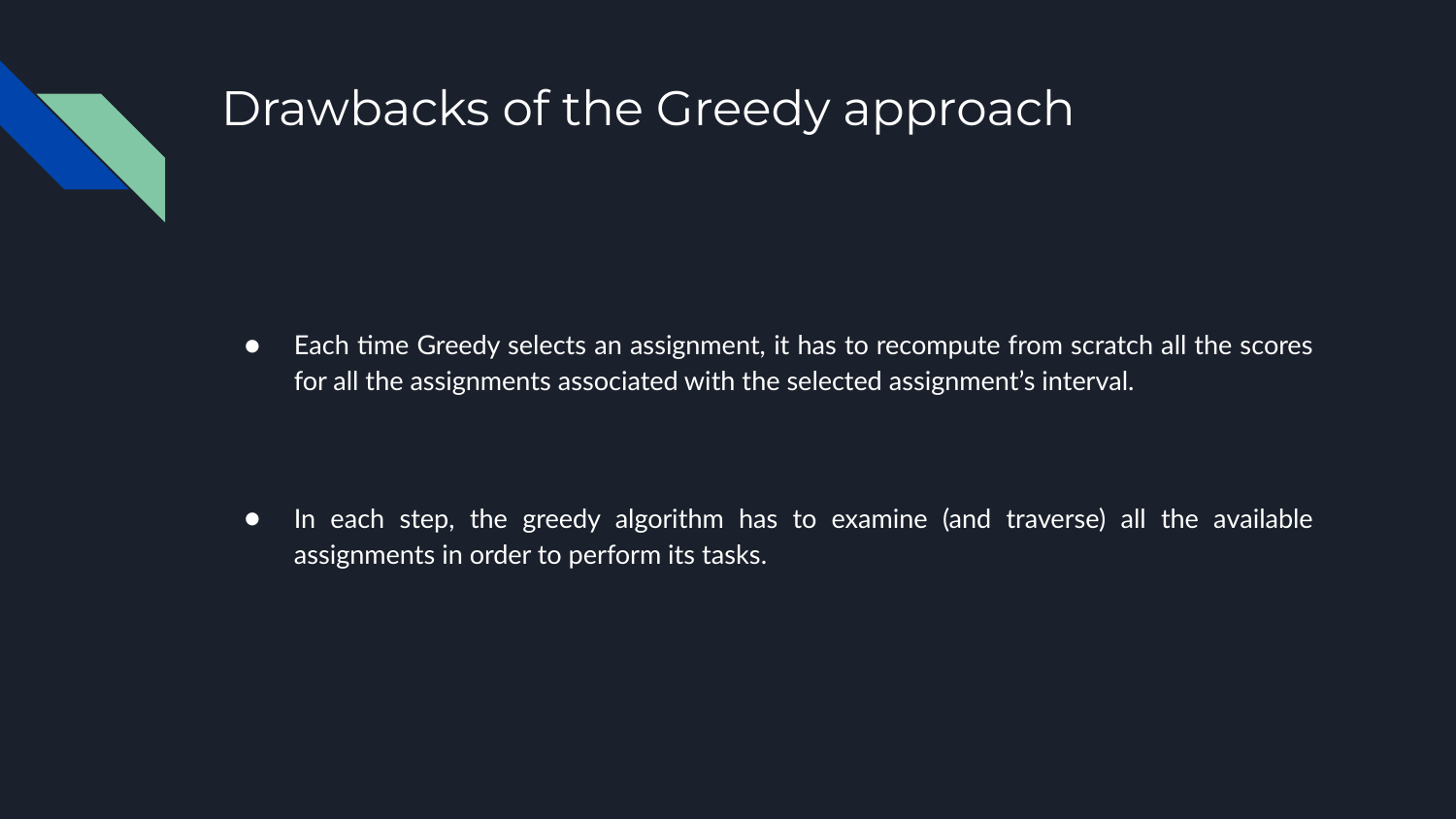

# Drawbacks of the Greedy approach
Each time Greedy selects an assignment, it has to recompute from scratch all the scores for all the assignments associated with the selected assignment’s interval.

In each step, the greedy algorithm has to examine (and traverse) all the available assignments in order to perform its tasks.